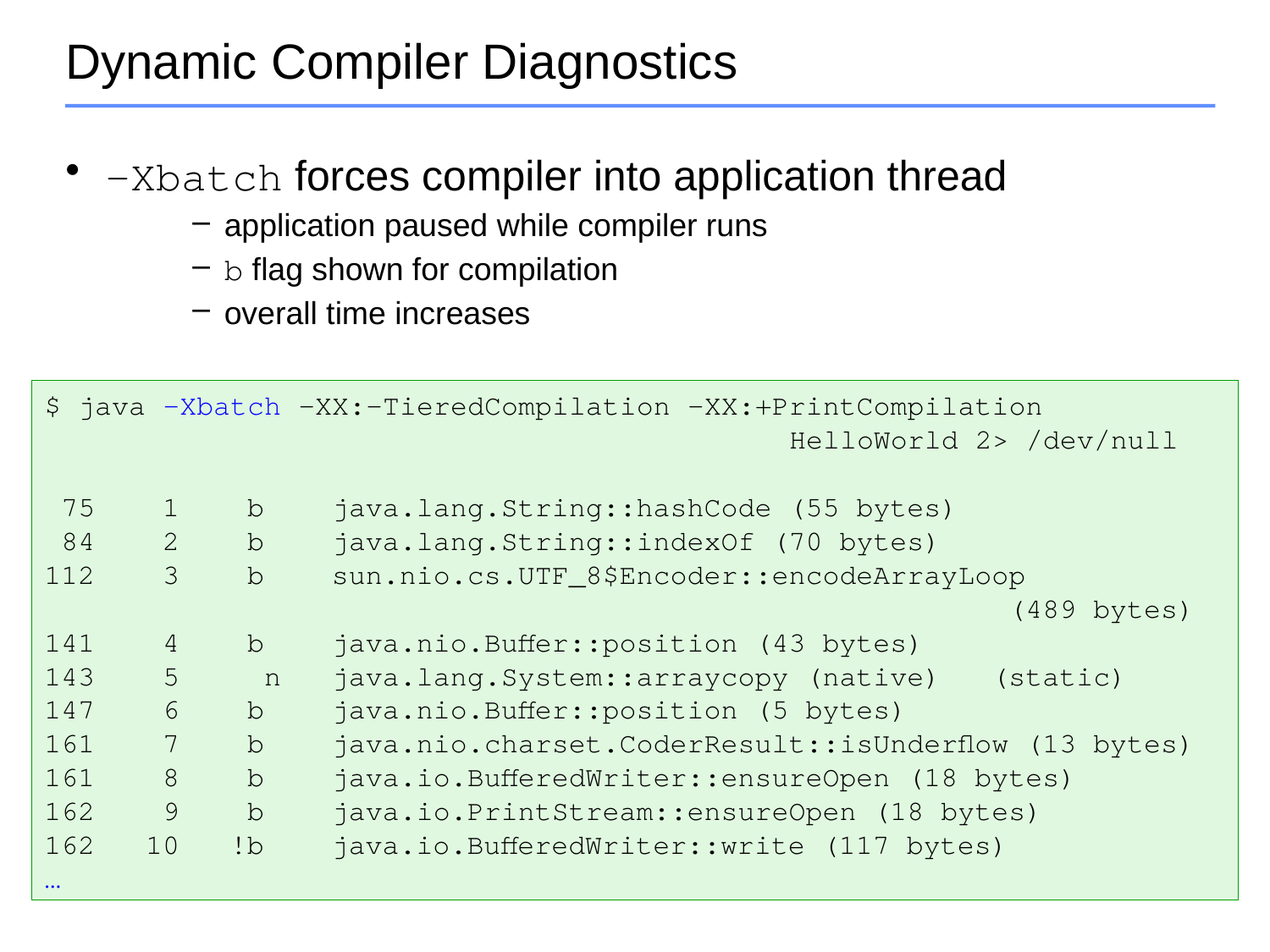

# Dynamic Compiler Diagnostics
-Xbatch forces compiler into application thread
application paused while compiler runs
b flag shown for compilation
overall time increases

$ java –Xbatch -XX:-TieredCompilation -XX:+PrintCompilation
                                            HelloWorld 2> /dev/null

 75    1    b    java.lang.String::hashCode (55 bytes)
 84    2    b    java.lang.String::indexOf (70 bytes)
112    3    b    sun.nio.cs.UTF_8$Encoder::encodeArrayLoop
                                                         (489 bytes)
141    4    b    java.nio.Buffer::position (43 bytes)
143    5     n   java.lang.System::arraycopy (native)   (static)
147    6    b    java.nio.Buffer::position (5 bytes)
161    7    b    java.nio.charset.CoderResult::isUnderflow (13 bytes)
161    8    b    java.io.BufferedWriter::ensureOpen (18 bytes)
162    9    b    java.io.PrintStream::ensureOpen (18 bytes)
   10   !b    java.io.BufferedWriter::write (117 bytes)
…